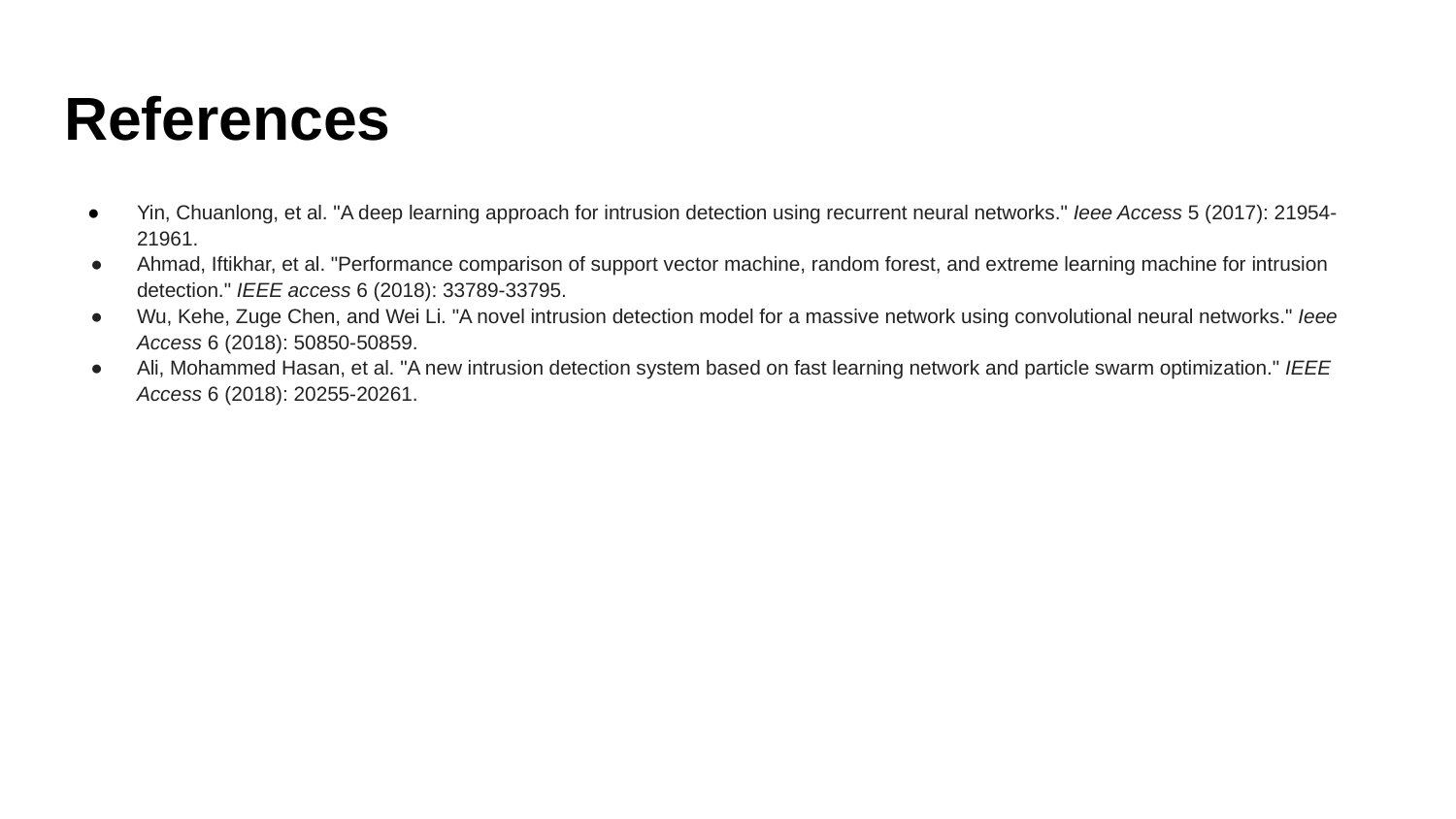

# References
Yin, Chuanlong, et al. "A deep learning approach for intrusion detection using recurrent neural networks." Ieee Access 5 (2017): 21954-21961.
Ahmad, Iftikhar, et al. "Performance comparison of support vector machine, random forest, and extreme learning machine for intrusion detection." IEEE access 6 (2018): 33789-33795.
Wu, Kehe, Zuge Chen, and Wei Li. "A novel intrusion detection model for a massive network using convolutional neural networks." Ieee Access 6 (2018): 50850-50859.
Ali, Mohammed Hasan, et al. "A new intrusion detection system based on fast learning network and particle swarm optimization." IEEE Access 6 (2018): 20255-20261.